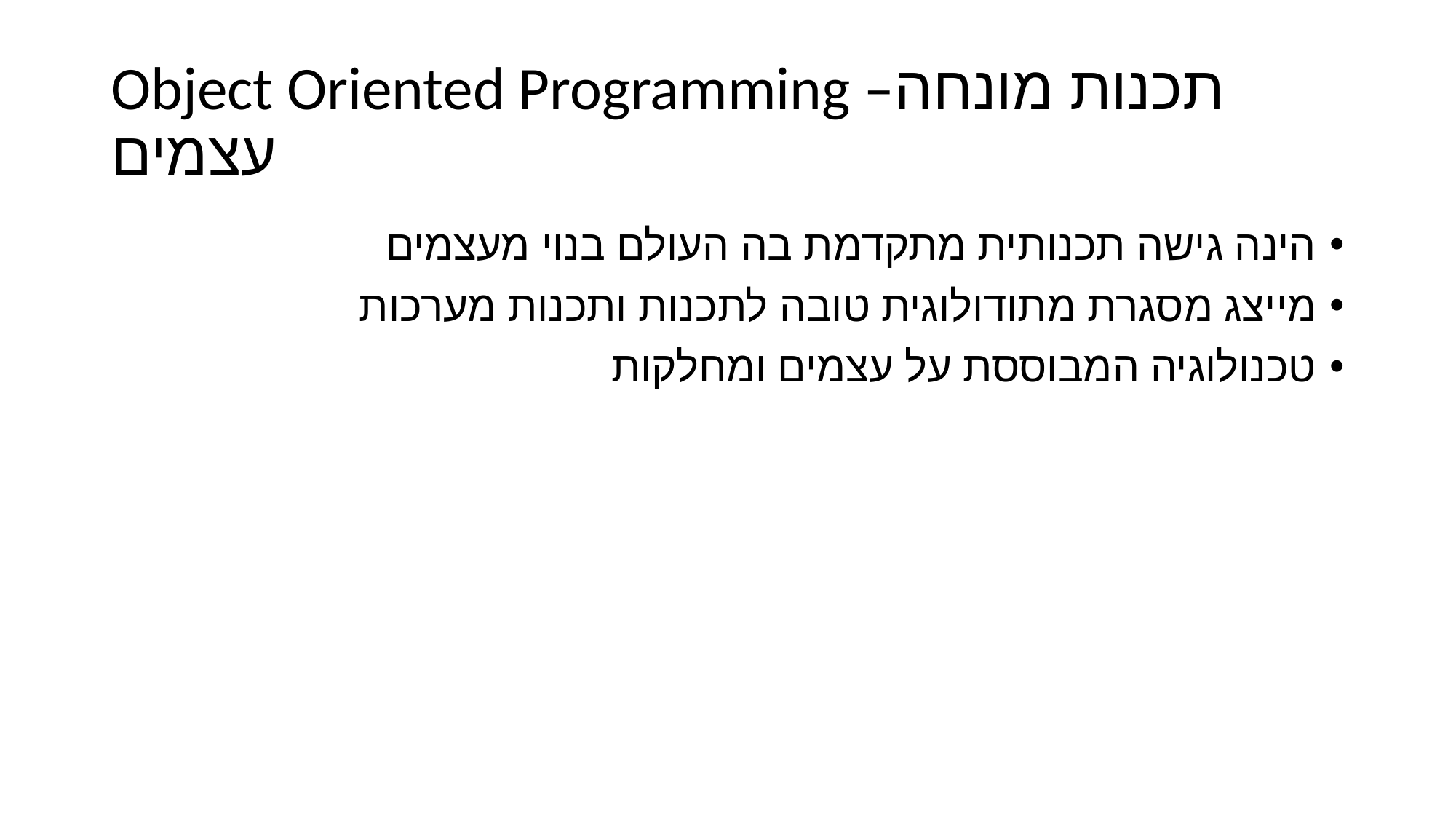

# Object Oriented Programming –תכנות מונחה עצמים
הינה גישה תכנותית מתקדמת בה העולם בנוי מעצמים
מייצג מסגרת מתודולוגית טובה לתכנות ותכנות מערכות
טכנולוגיה המבוססת על עצמים ומחלקות